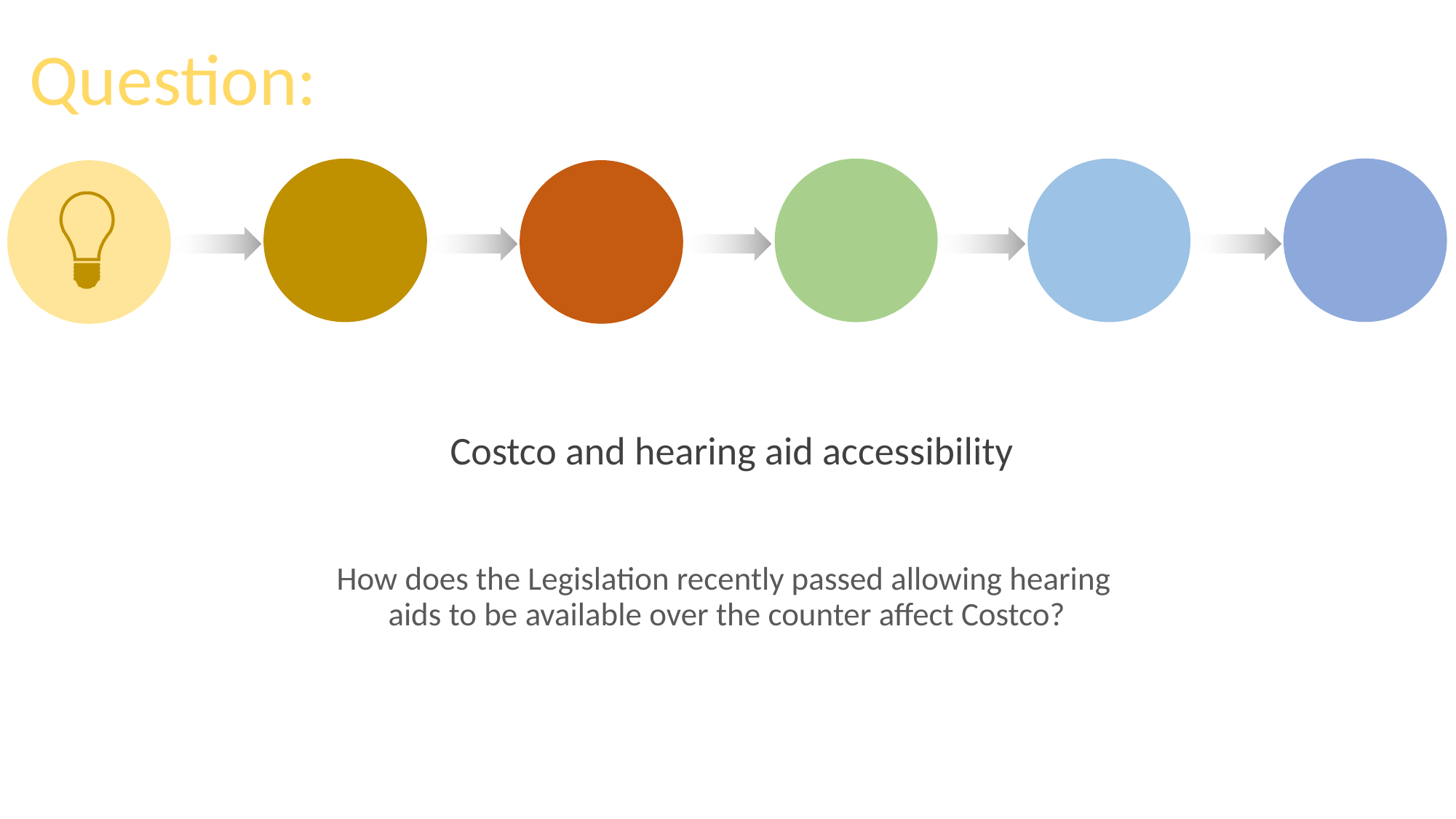

# Question:

Costco and hearing aid accessibility
How does the Legislation recently passed allowing hearing aids to be available over the counter affect Costco?